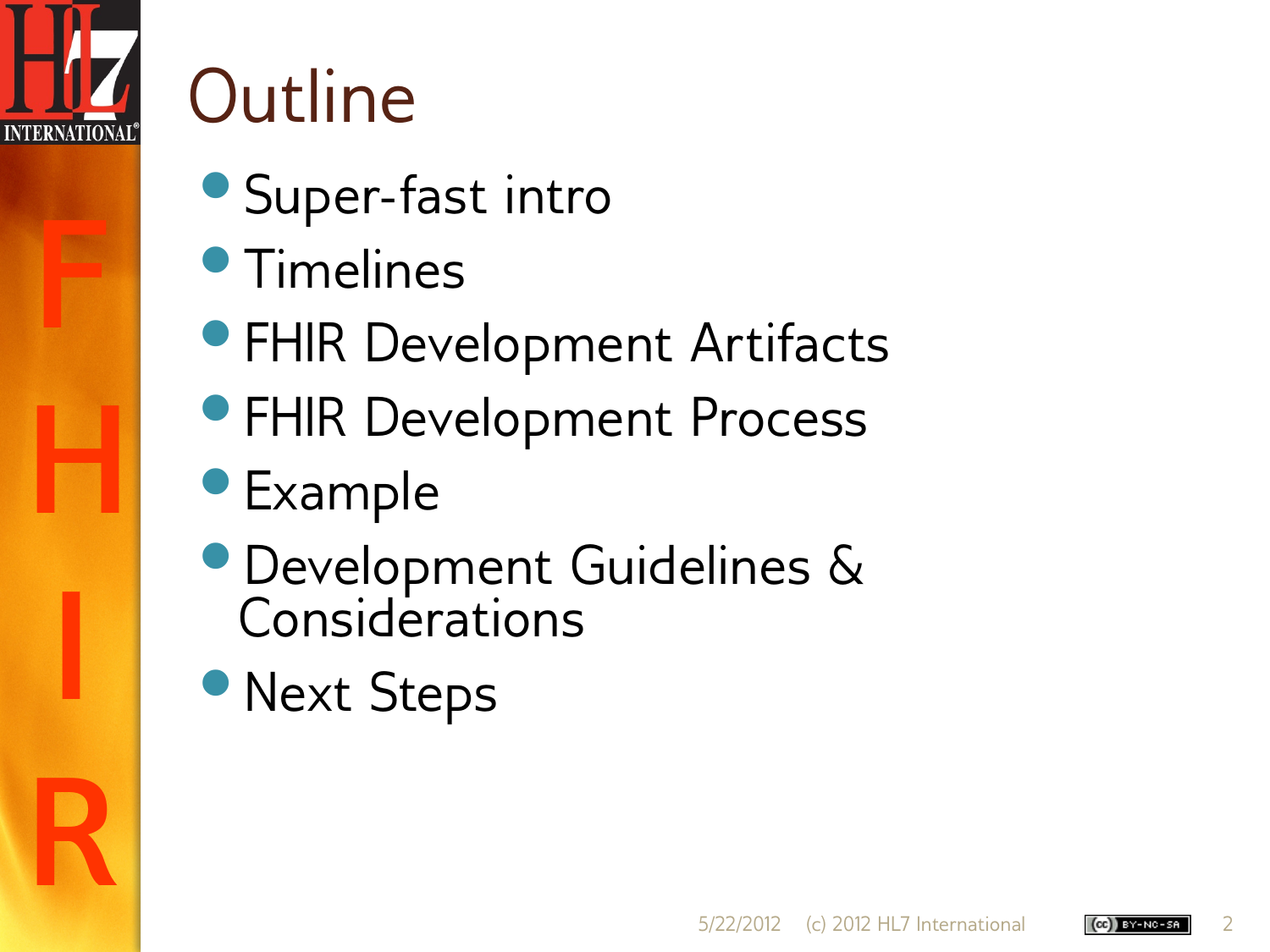

# Outline
Super-fast intro
Timelines
FHIR Development Artifacts
FHIR Development Process
Example
Development Guidelines & Considerations
Next Steps
5/22/2012
(c) 2012 HL7 International
2